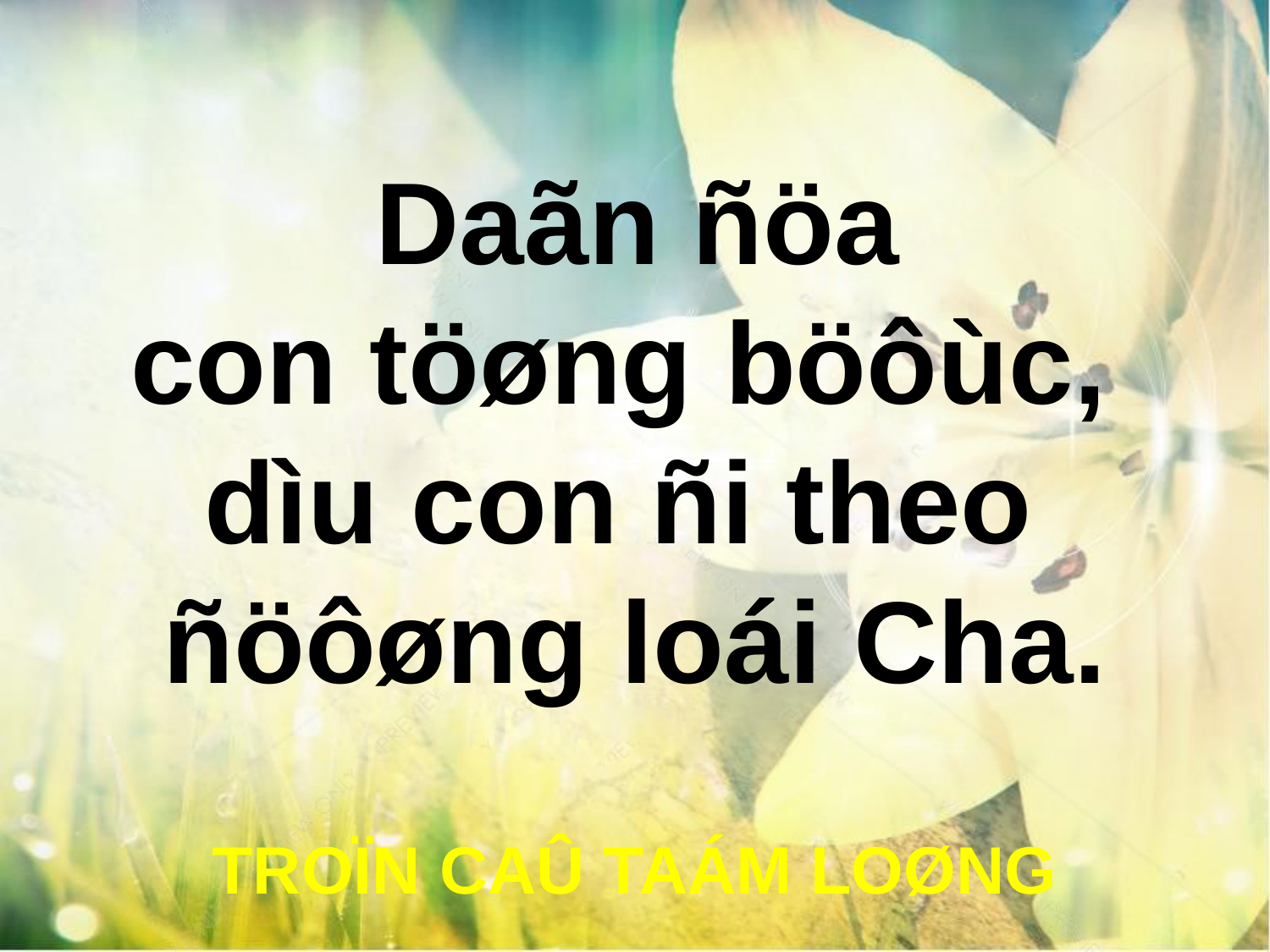

Daãn ñöa
con töøng böôùc,
dìu con ñi theo
ñöôøng loái Cha.
TROÏN CAÛ TAÁM LOØNG